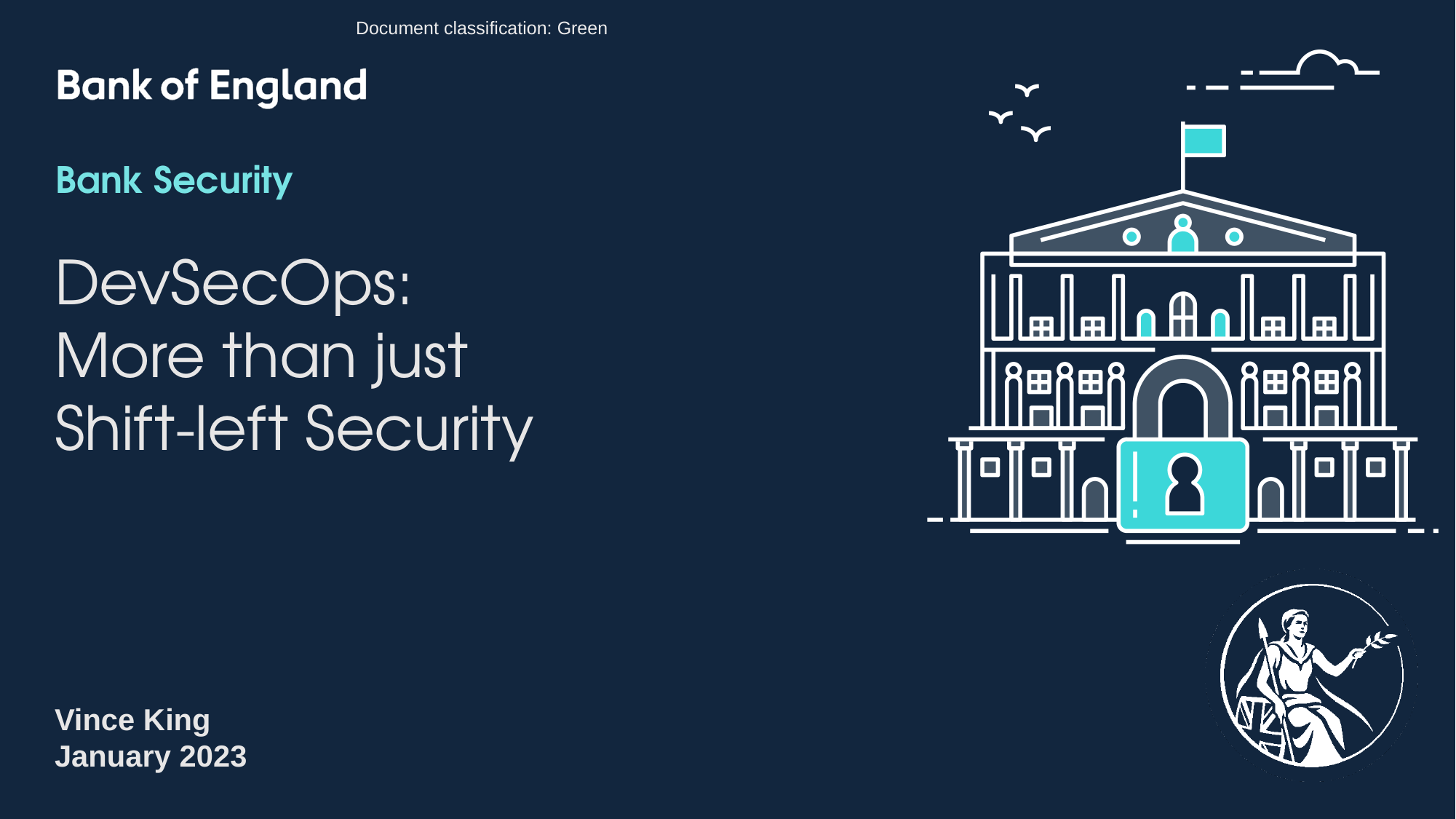

Document classification: Green
Bank Security
DevSecOps: More than just Shift-left Security
Vince King
January 2023